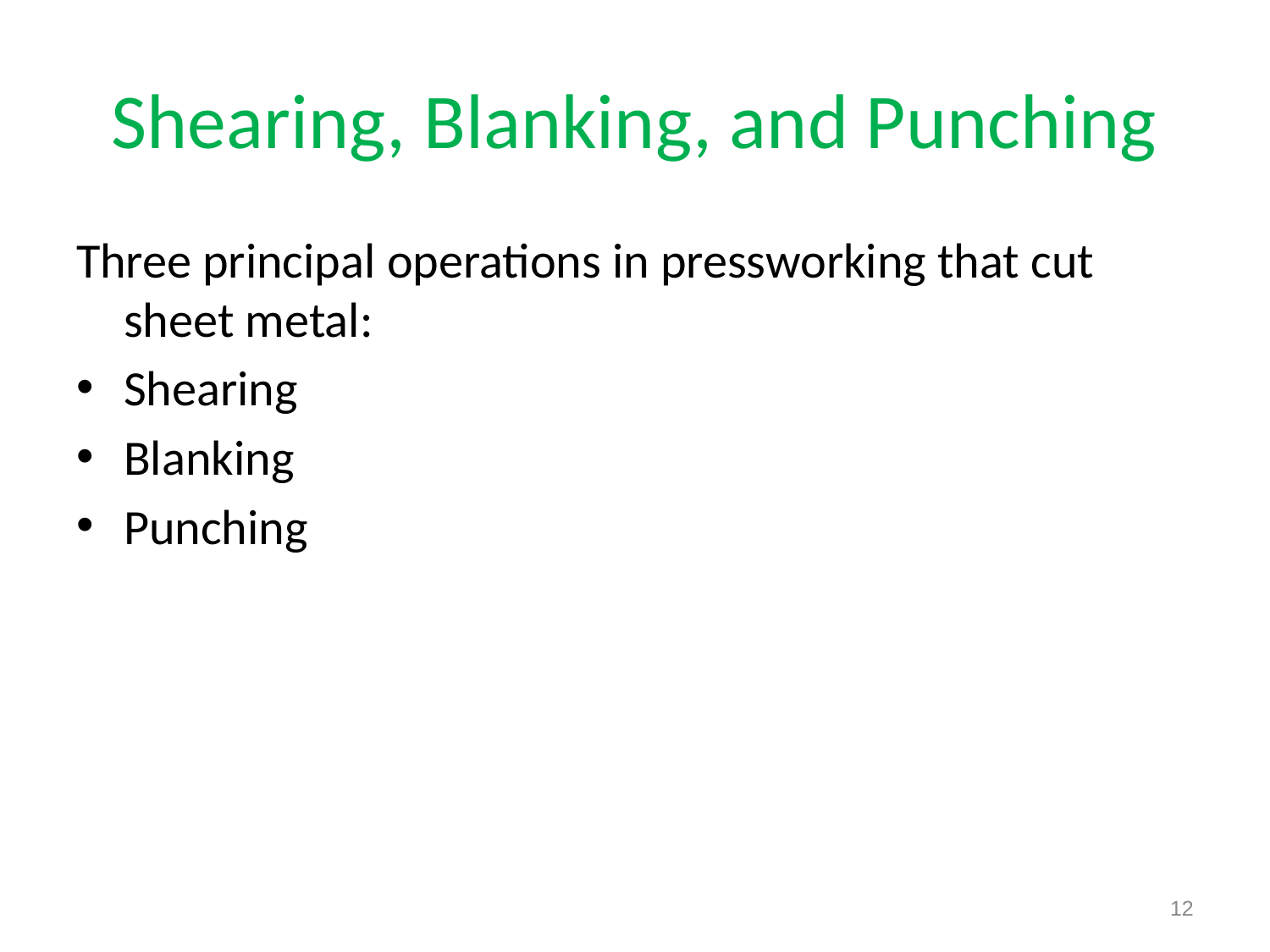

# Shearing, Blanking, and Punching
Three principal operations in pressworking that cut sheet metal:
Shearing
Blanking
Punching
12